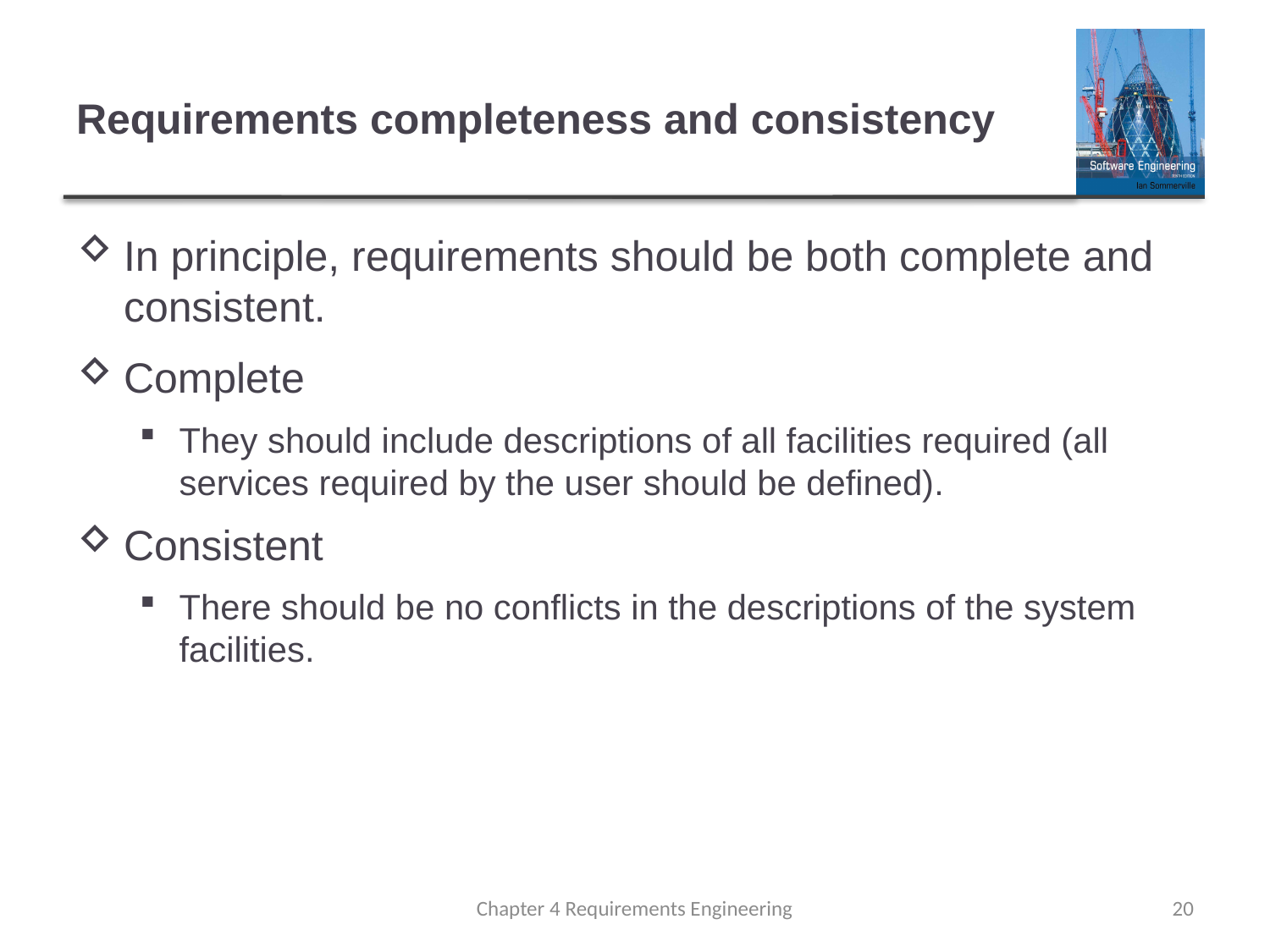

# Requirements completeness and consistency
In principle, requirements should be both complete and consistent.
Complete
They should include descriptions of all facilities required (all services required by the user should be defined).
Consistent
There should be no conflicts in the descriptions of the system facilities.

Chapter 4 Requirements Engineering
20